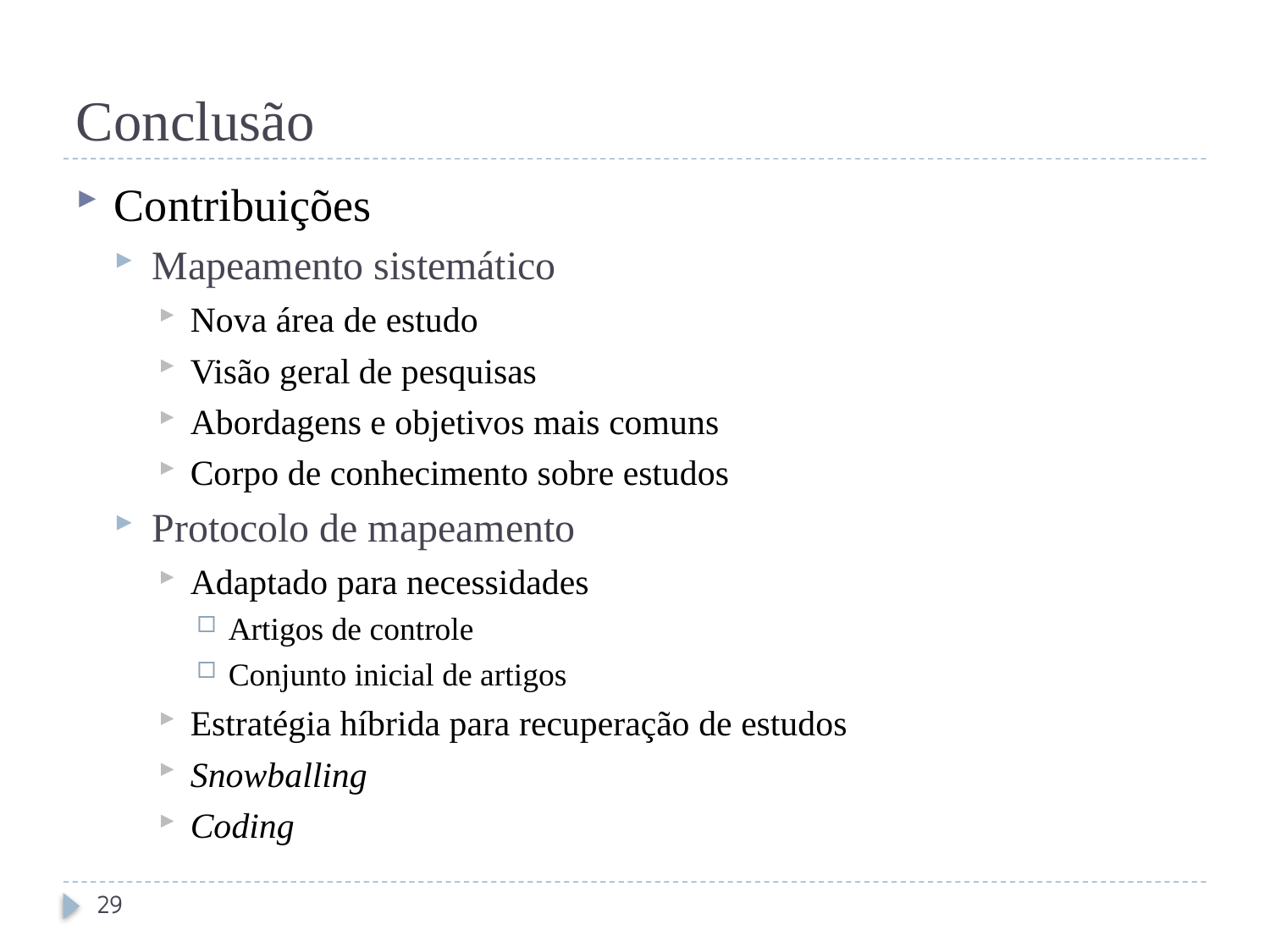

# Conclusão
Contribuições
Mapeamento sistemático
Nova área de estudo
Visão geral de pesquisas
Abordagens e objetivos mais comuns
Corpo de conhecimento sobre estudos
Protocolo de mapeamento
Adaptado para necessidades
Artigos de controle
Conjunto inicial de artigos
Estratégia híbrida para recuperação de estudos
Snowballing
Coding
29